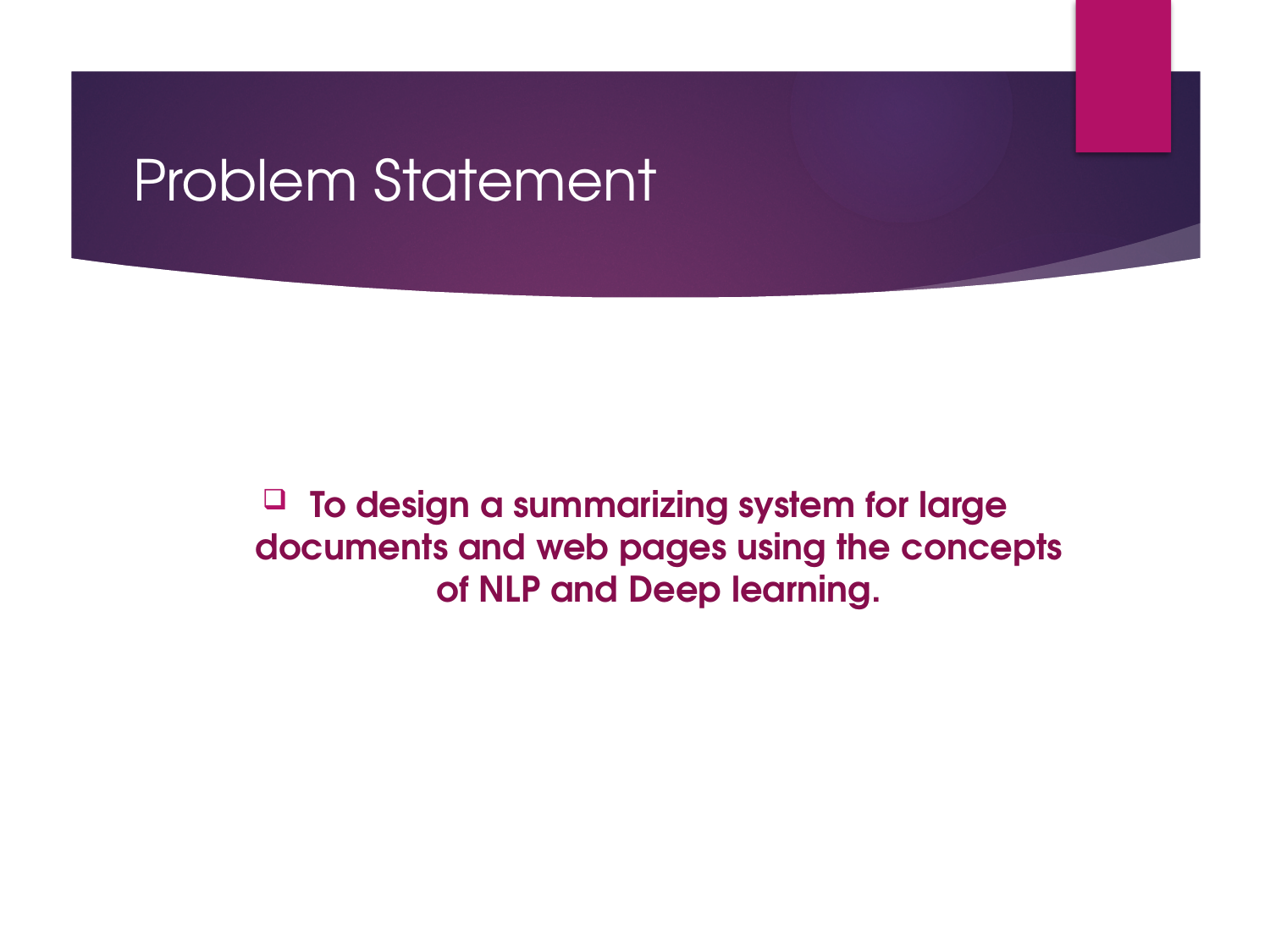

# Problem Statement
To design a summarizing system for large documents and web pages using the concepts of NLP and Deep learning.